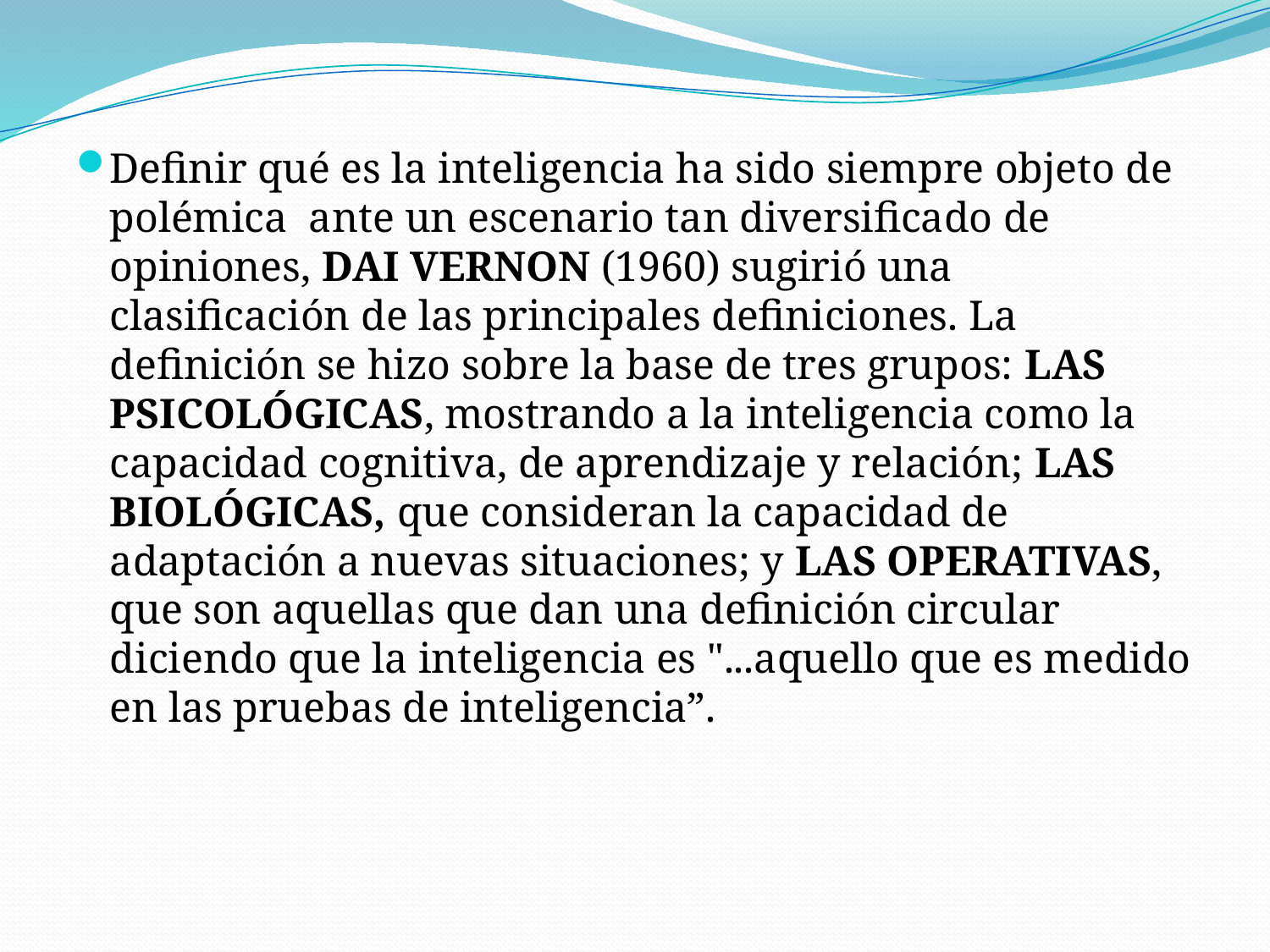

Definir qué es la inteligencia ha sido siempre objeto de polémica  ante un escenario tan diversificado de opiniones, DAI VERNON (1960) sugirió una clasificación de las principales definiciones. La definición se hizo sobre la base de tres grupos: LAS PSICOLÓGICAS, mostrando a la inteligencia como la capacidad cognitiva, de aprendizaje y relación; LAS BIOLÓGICAS, que consideran la capacidad de adaptación a nuevas situaciones; y LAS OPERATIVAS, que son aquellas que dan una definición circular diciendo que la inteligencia es "...aquello que es medido en las pruebas de inteligencia”.